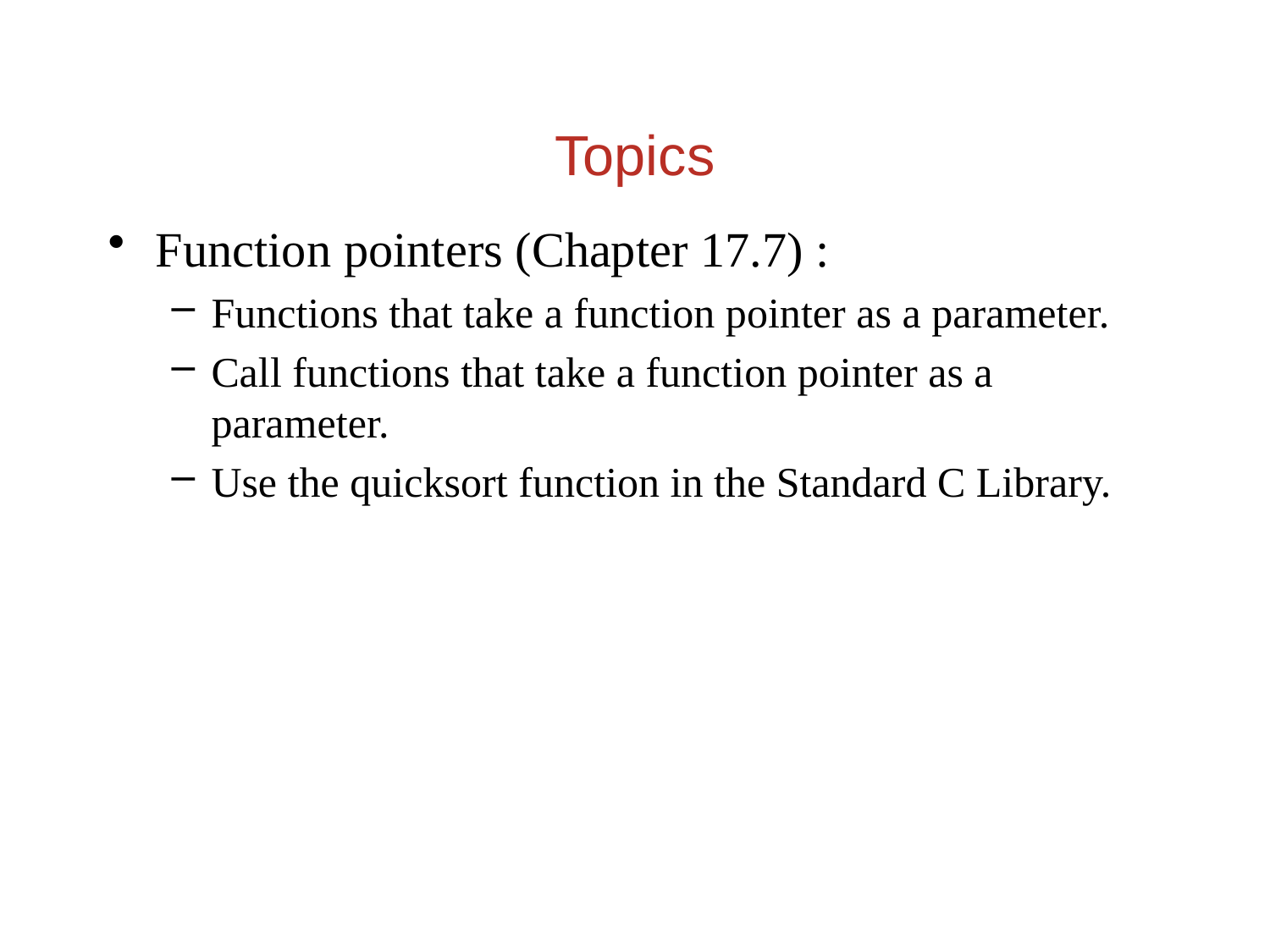

# Topics
Function pointers (Chapter 17.7) :
Functions that take a function pointer as a parameter.
Call functions that take a function pointer as a parameter.
Use the quicksort function in the Standard C Library.